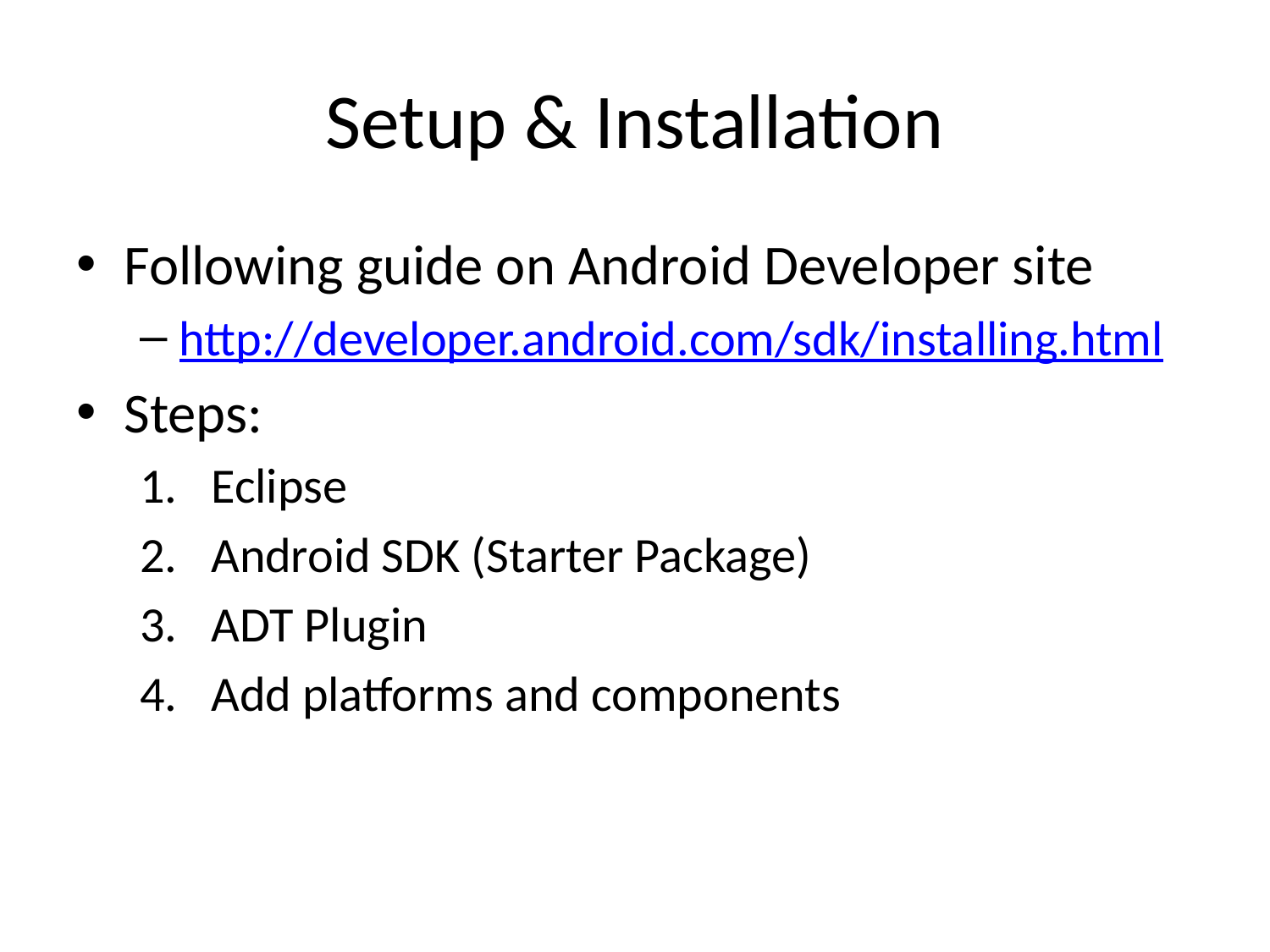

# Setup & Installation
Following guide on Android Developer site
http://developer.android.com/sdk/installing.html
Steps:
Eclipse
Android SDK (Starter Package)
ADT Plugin
Add platforms and components